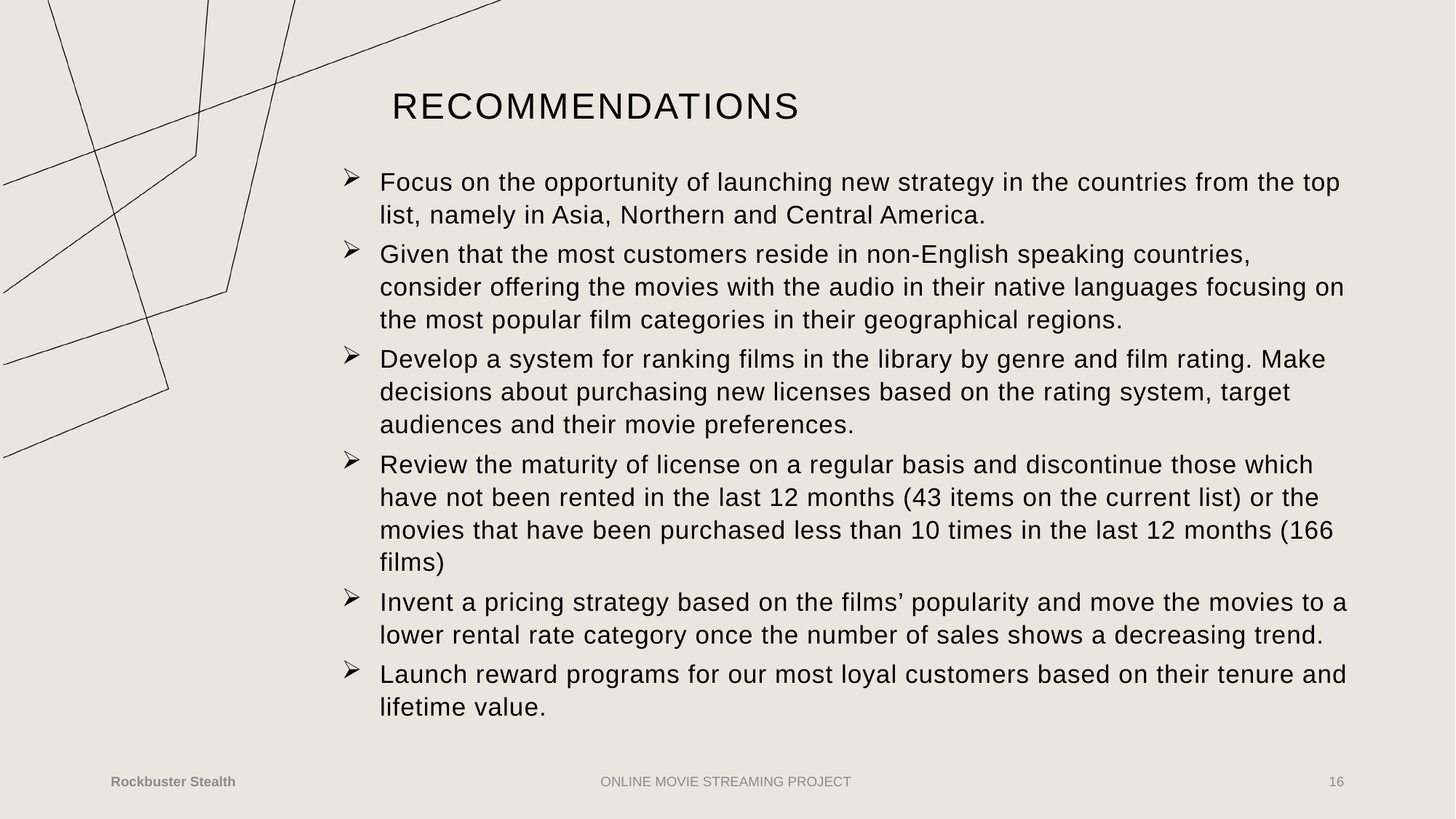

# recommendations
Focus on the opportunity of launching new strategy in the countries from the top list, namely in Asia, Northern and Central America.
Given that the most customers reside in non-English speaking countries, consider offering the movies with the audio in their native languages focusing on the most popular film categories in their geographical regions.
Develop a system for ranking films in the library by genre and film rating. Make decisions about purchasing new licenses based on the rating system, target audiences and their movie preferences.
Review the maturity of license on a regular basis and discontinue those which have not been rented in the last 12 months (43 items on the current list) or the movies that have been purchased less than 10 times in the last 12 months (166 films)
Invent a pricing strategy based on the films’ popularity and move the movies to a lower rental rate category once the number of sales shows a decreasing trend.
Launch reward programs for our most loyal customers based on their tenure and lifetime value.

Rockbuster Stealth
ONLINE MOVIE STREAMING PROJECT
16